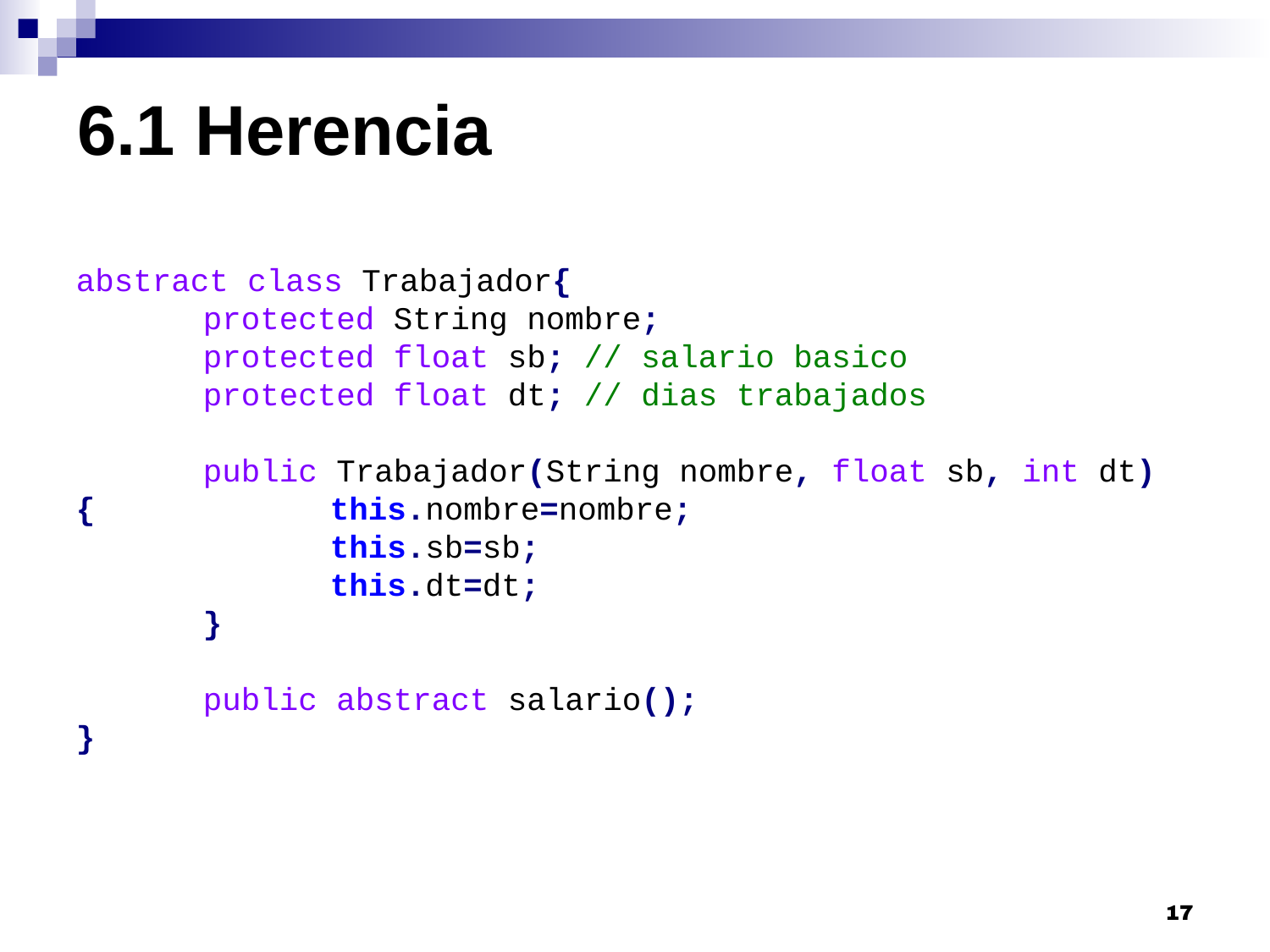

6.1 Herencia
abstract class Trabajador{
	protected String nombre;
	protected float sb; // salario basico
	protected float dt; // dias trabajados

	public Trabajador(String nombre, float sb, int dt){ 		this.nombre=nombre;
		this.sb=sb;
		this.dt=dt;
	}

 	public abstract salario();
}
17